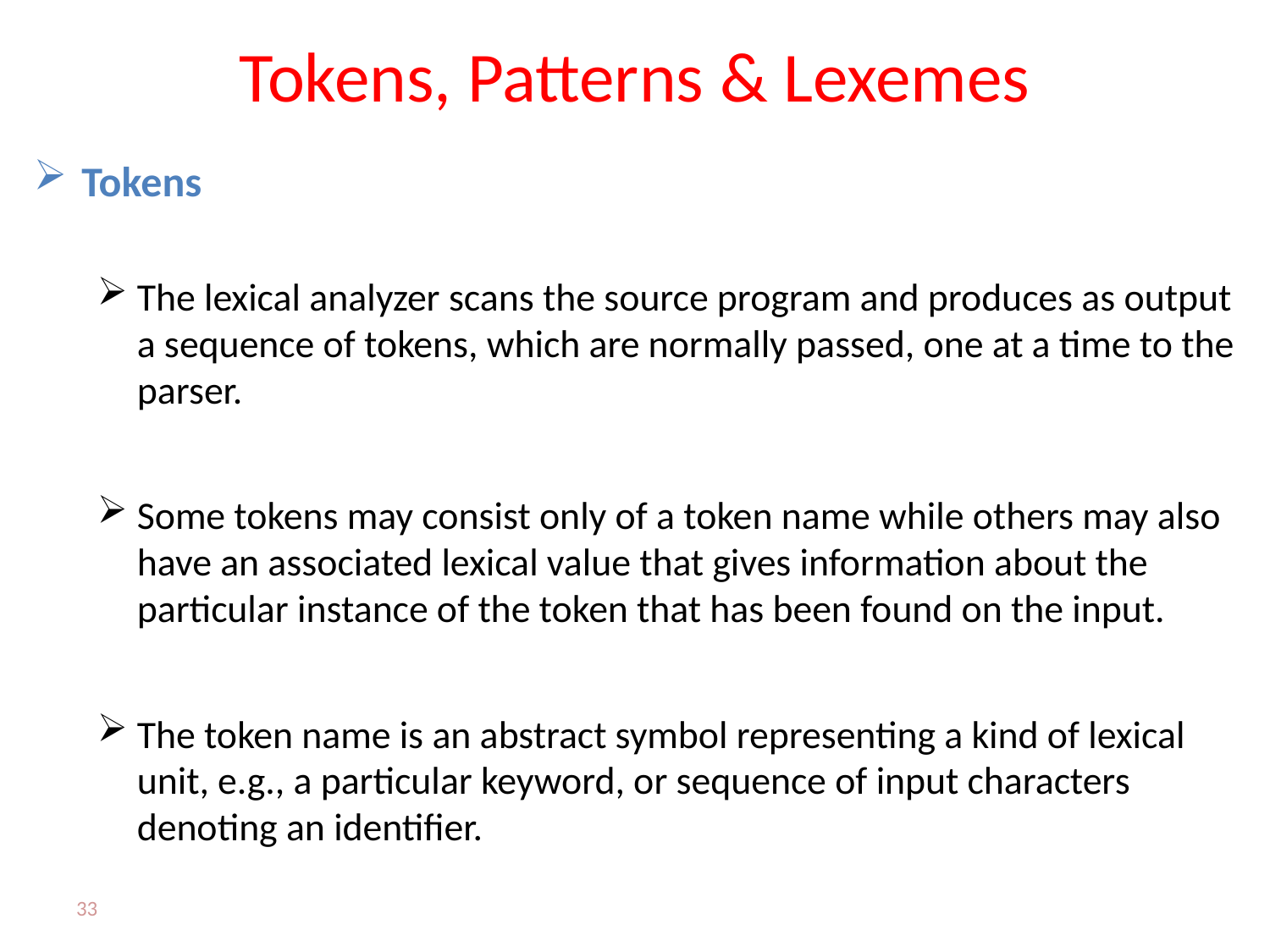

# Tokens, Patterns & Lexemes
Tokens

The lexical analyzer scans the source program and produces as output a sequence of tokens, which are normally passed, one at a time to the parser.

Some tokens may consist only of a token name while others may also have an associated lexical value that gives information about the particular instance of the token that has been found on the input.

The token name is an abstract symbol representing a kind of lexical unit, e.g., a particular keyword, or sequence of input characters denoting an identifier.

33